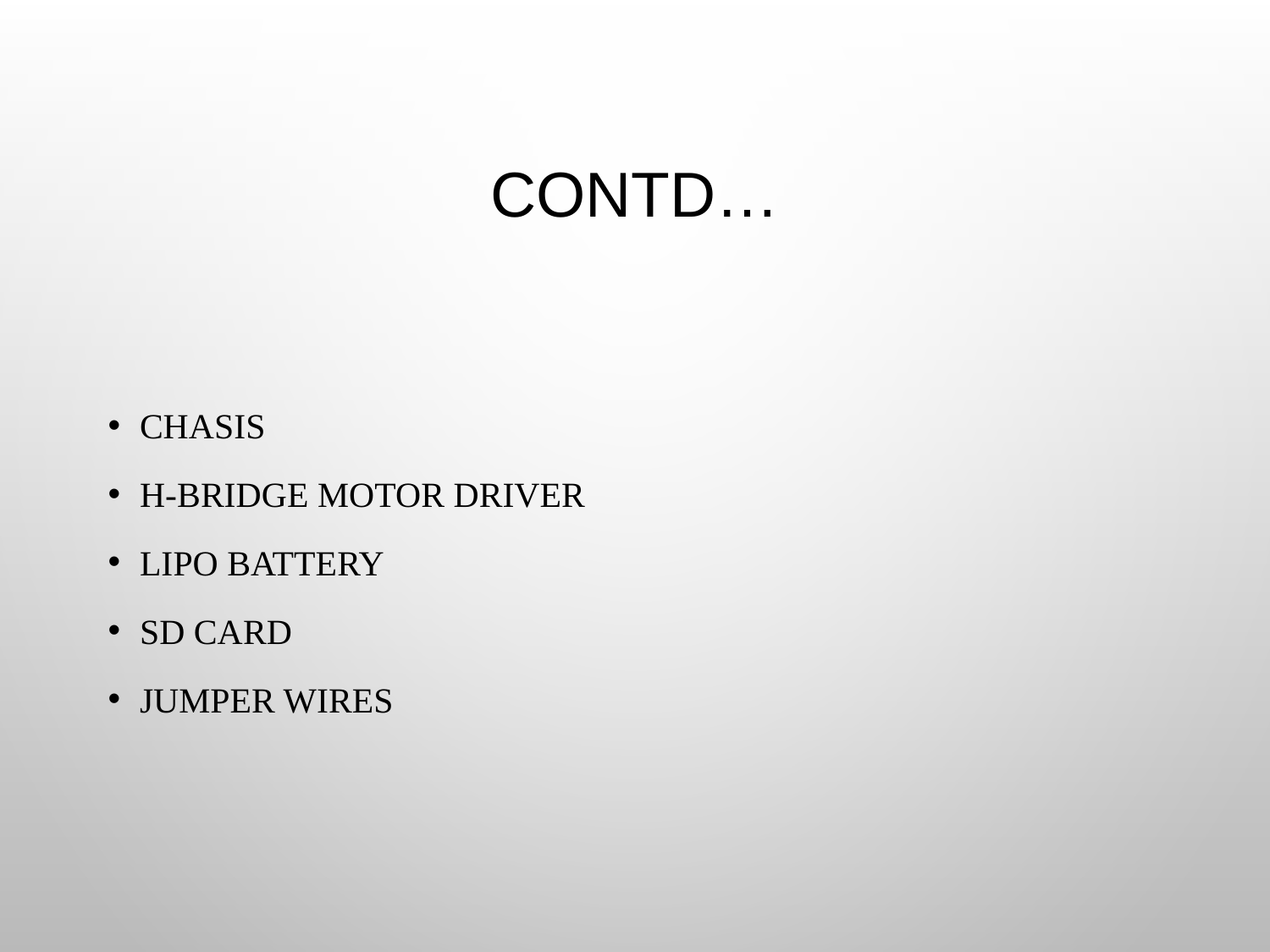

# Contd…

Chasis
H-Bridge Motor Driver
Lipo Battery
SD Card
Jumper Wires